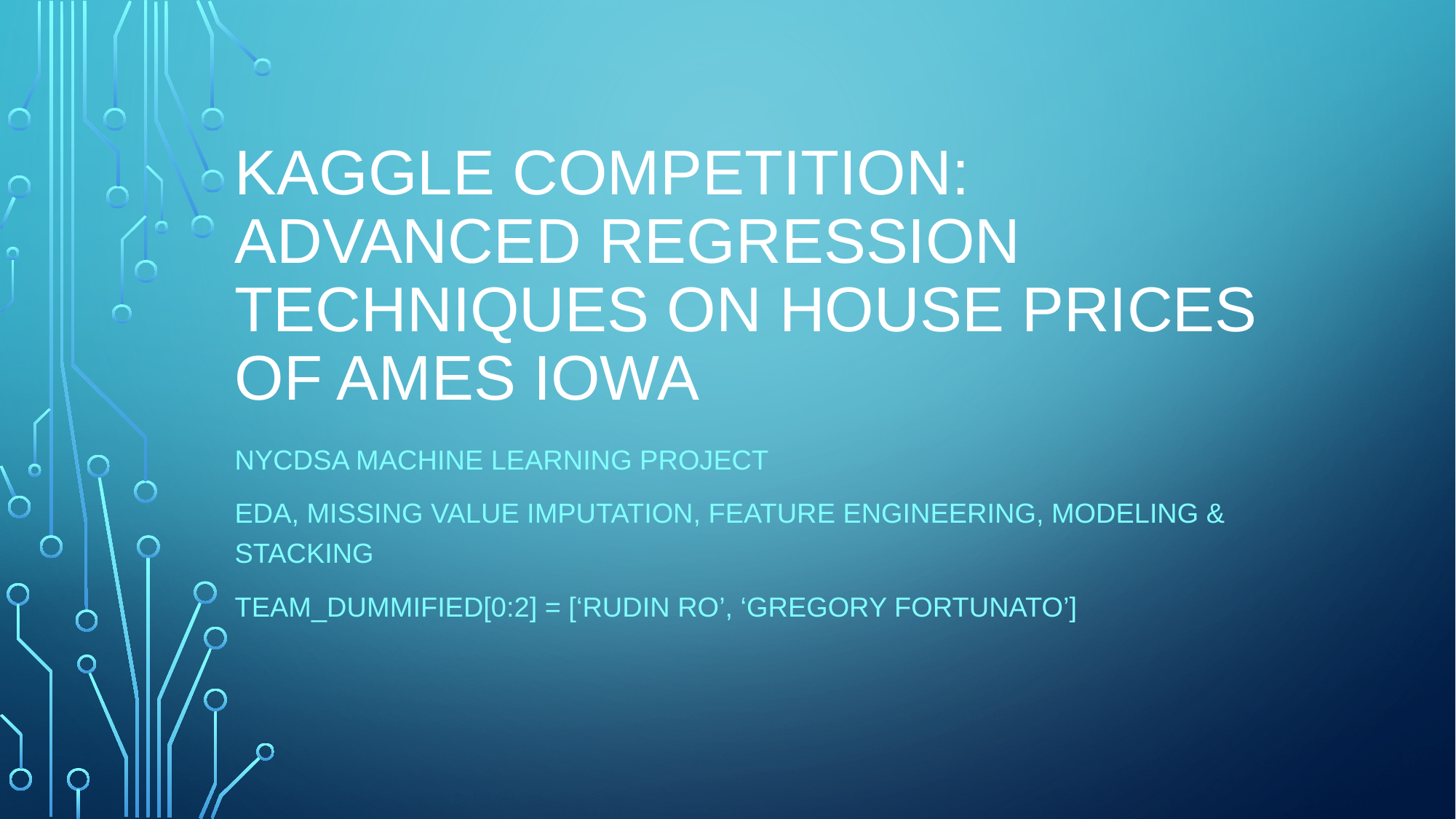

# Kaggle competition: advanced regression techniques on house prices of Ames Iowa
NYCDSA Machine learning project
Eda, missing value imputation, feature engineering, modeling & stacking
Team_Dummified[0:2] = [‘rudin ro’, ‘Gregory Fortunato’]